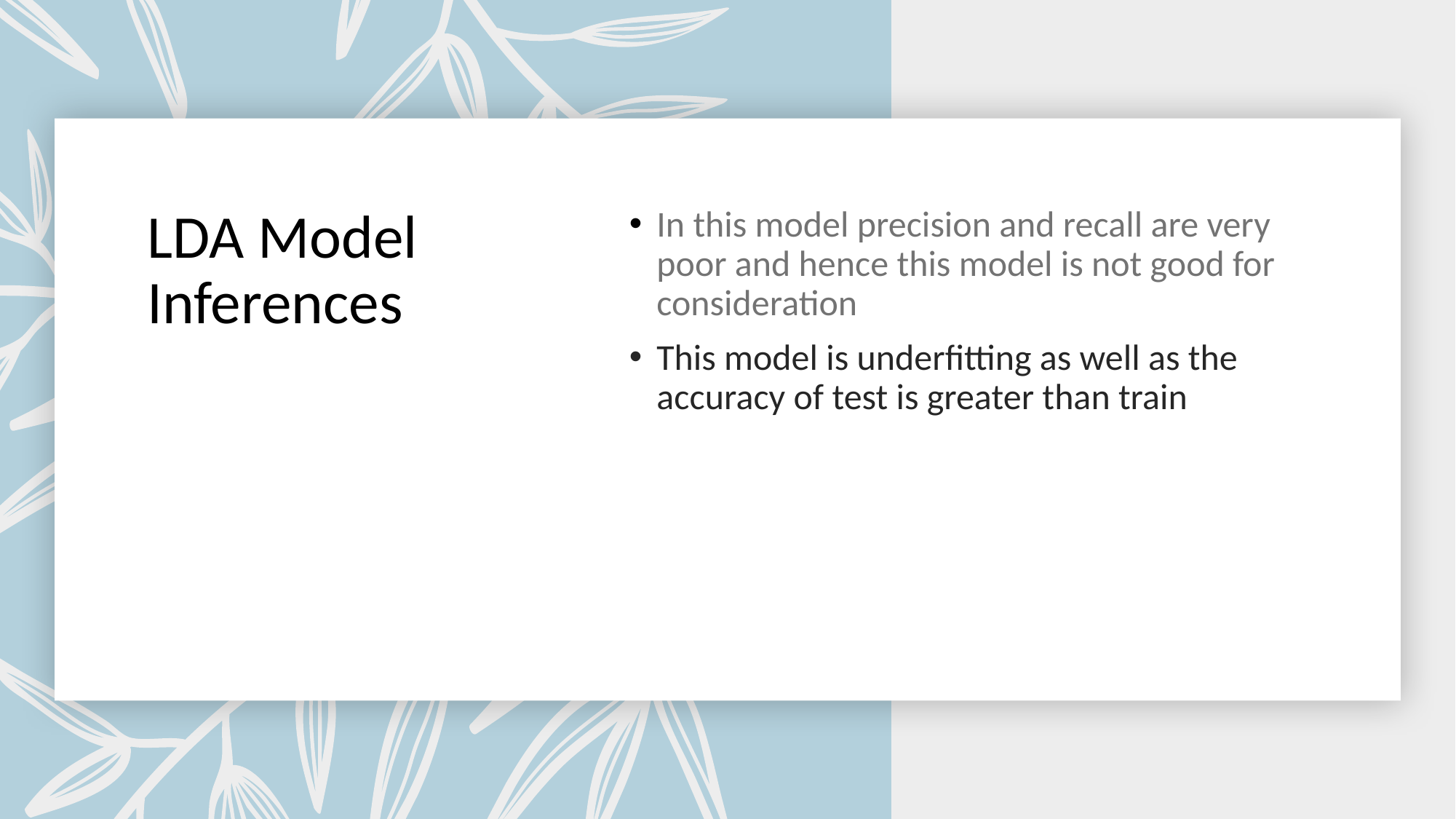

# LDA Model Inferences
In this model precision and recall are very poor and hence this model is not good for consideration
This model is underfitting as well as the accuracy of test is greater than train